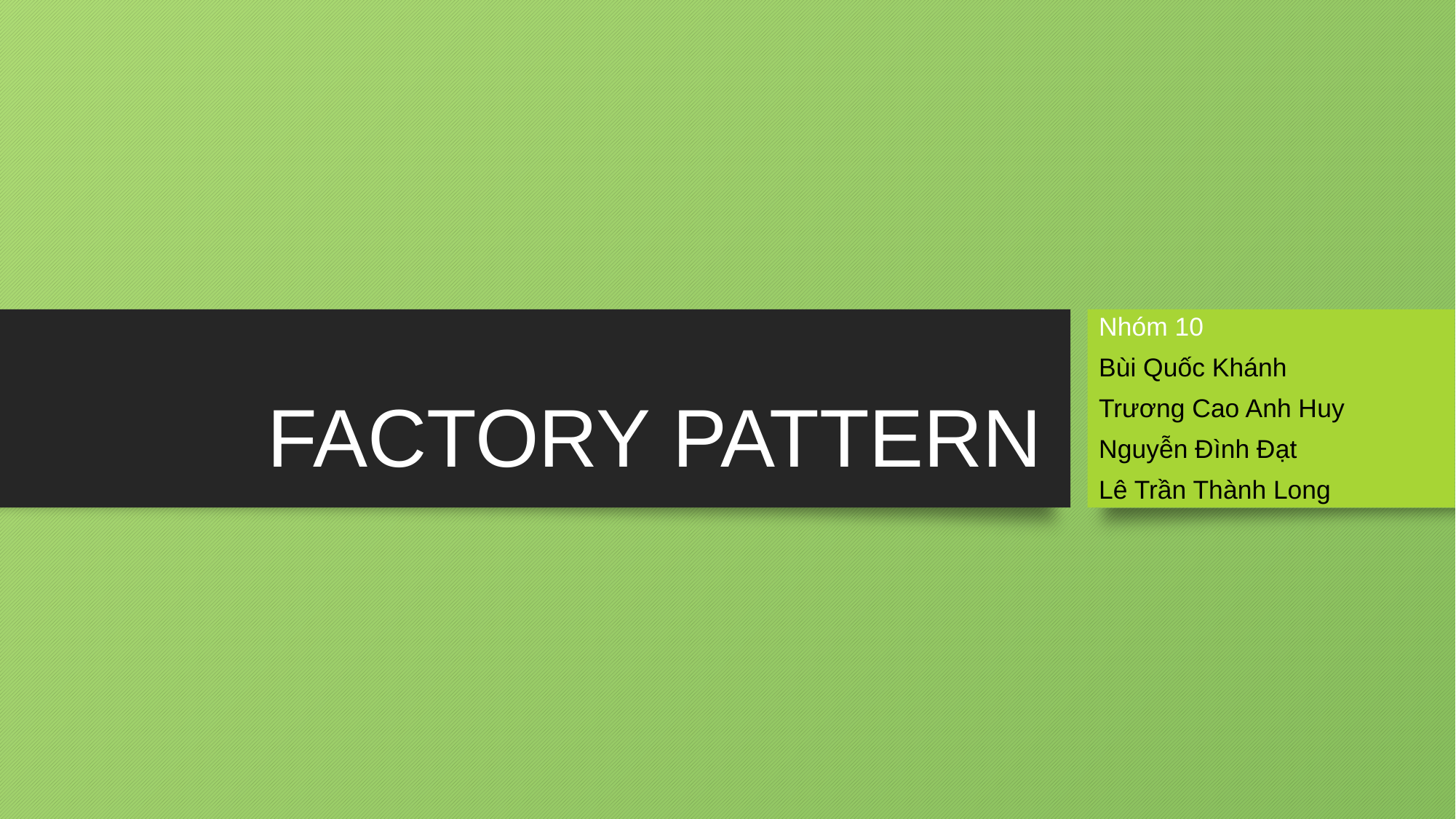

Nhóm 10
Bùi Quốc Khánh
Trương Cao Anh Huy
Nguyễn Đình Đạt
Lê Trần Thành Long
# FACTORY PATTERN